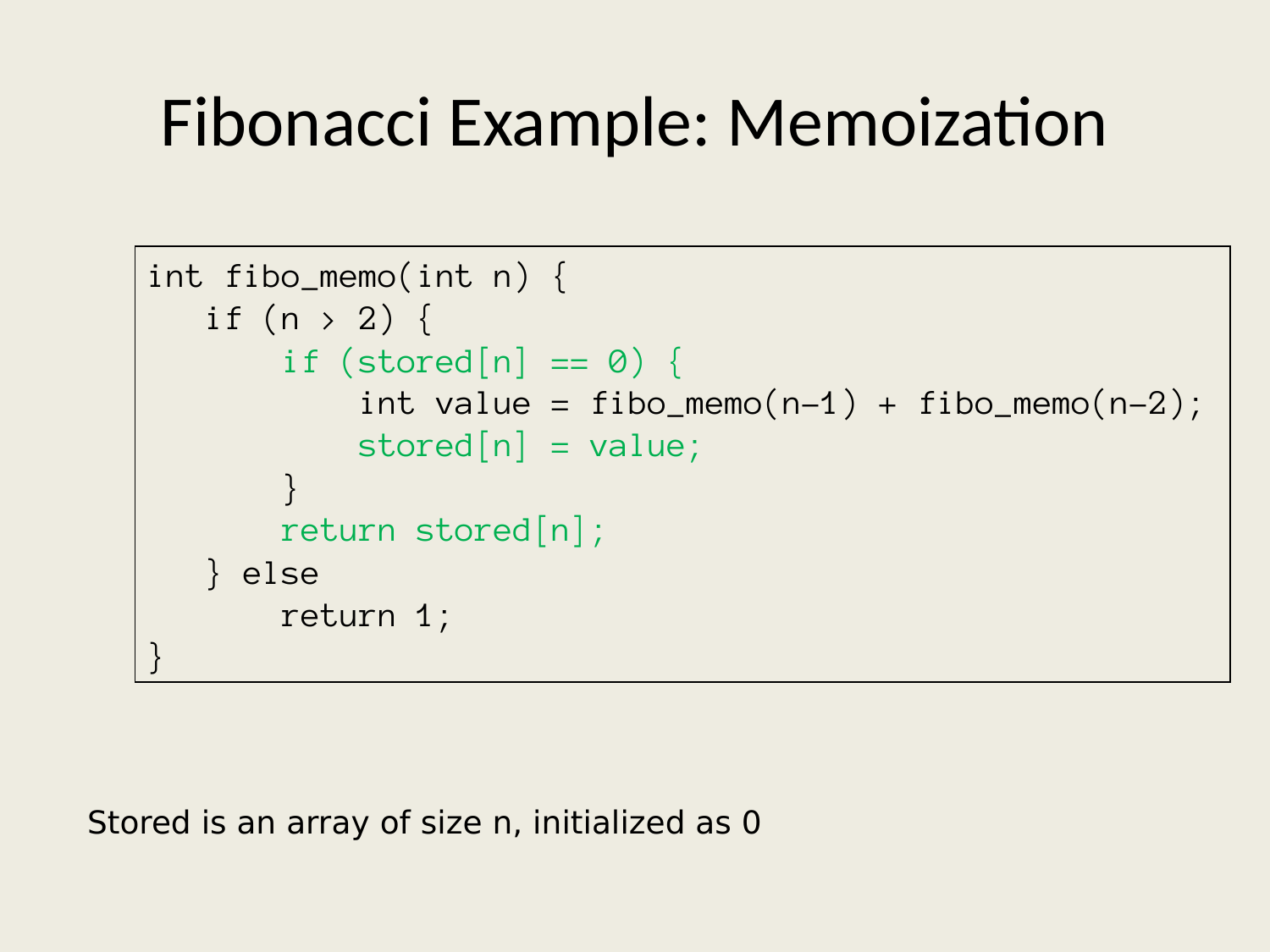

# Fibonacci Example: Memoization
int fibo_memo(int n) {
   if (n > 2) {
       if (stored[n] == 0) {
           int value = fibo_memo(n-1) + fibo_memo(n-2);
           stored[n] = value;
       }
       return stored[n];
   } else
       return 1;
}
Stored is an array of size n, initialized as 0